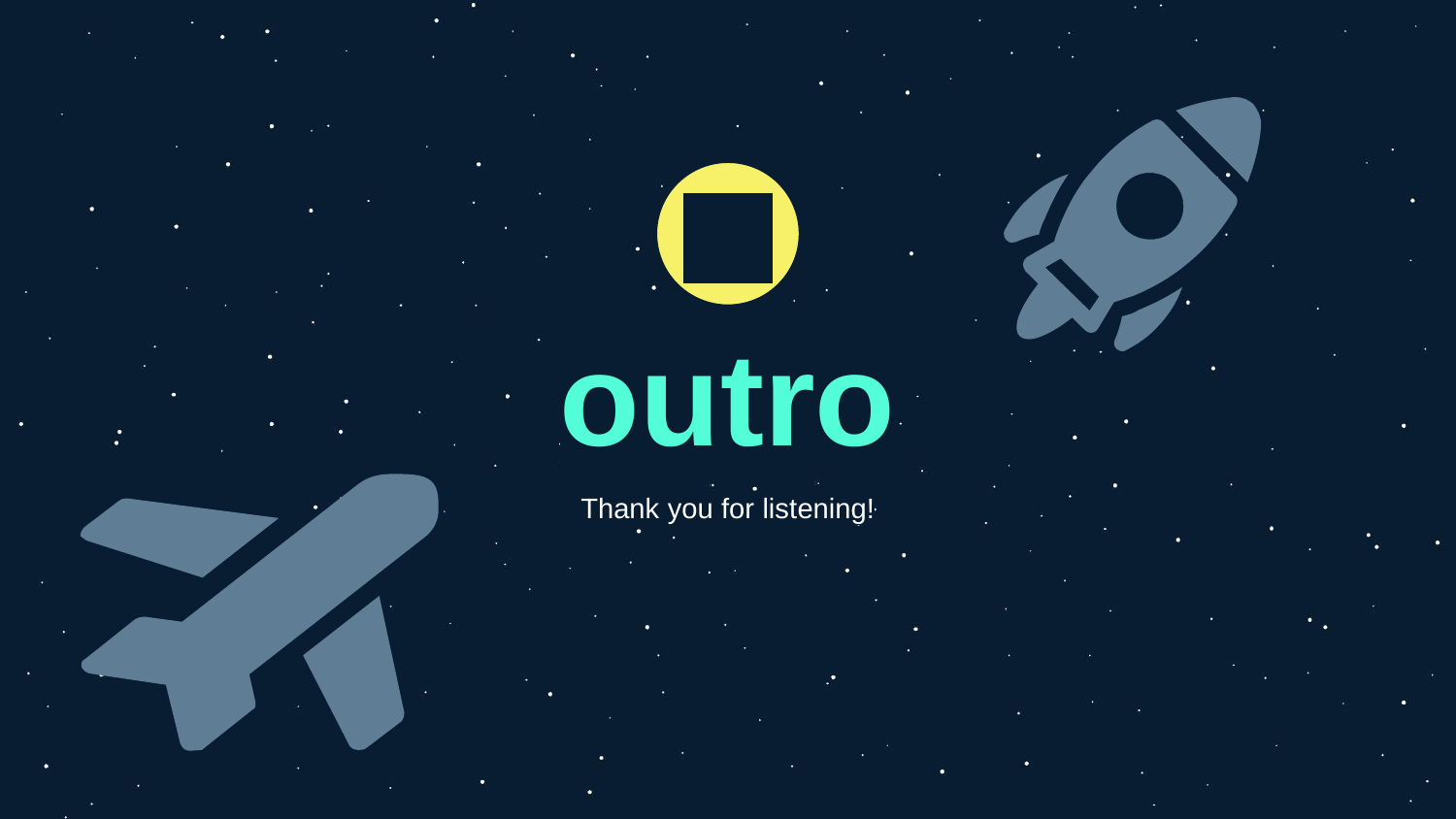

04
# outro

Thank you for listening!